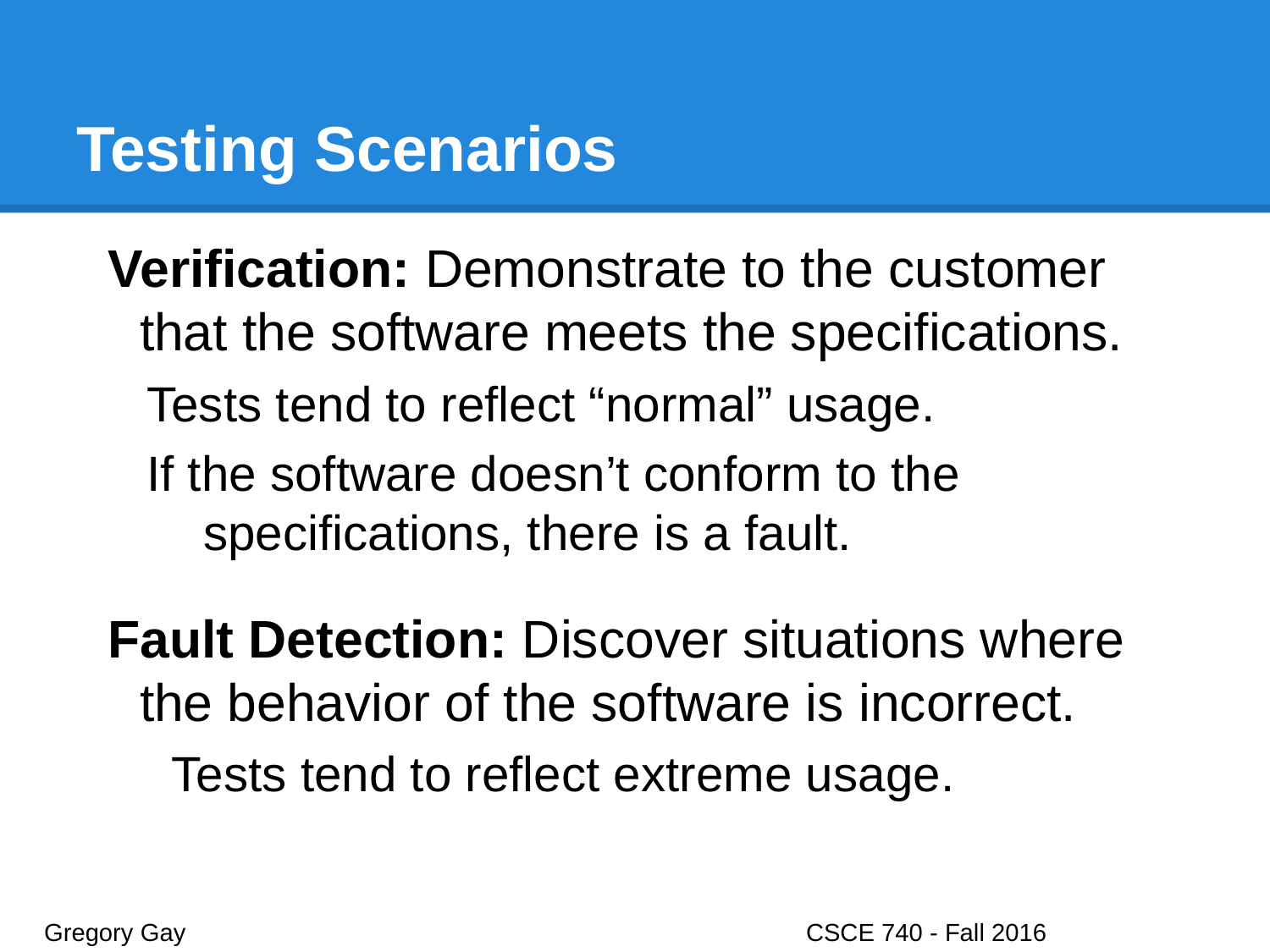

# Testing Scenarios
Verification: Demonstrate to the customer that the software meets the specifications.
Tests tend to reflect “normal” usage.
If the software doesn’t conform to the specifications, there is a fault.

Fault Detection: Discover situations where the behavior of the software is incorrect.
Tests tend to reflect extreme usage.
Gregory Gay					CSCE 740 - Fall 2016								20